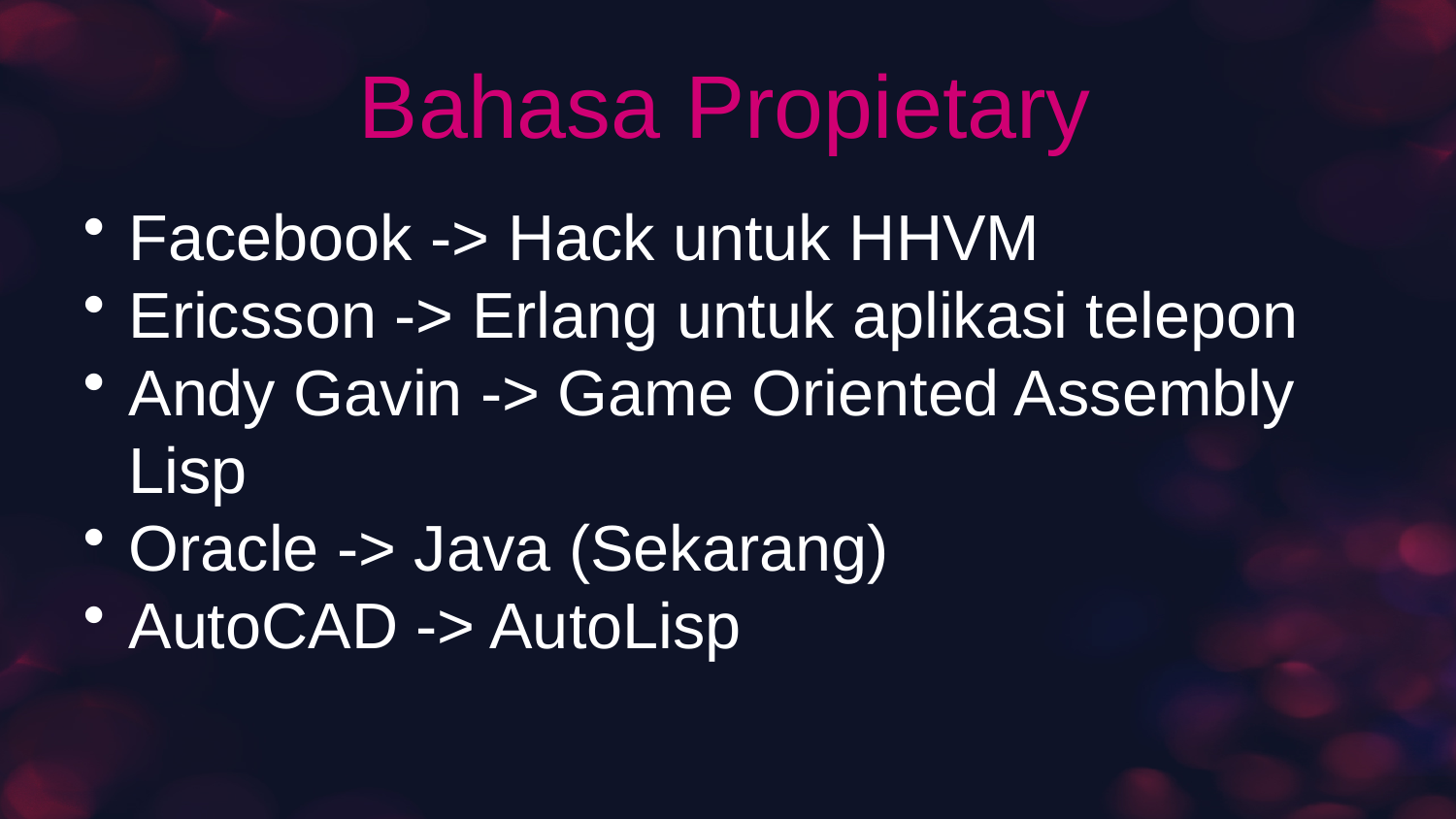

# Bahasa Propietary
Facebook -> Hack untuk HHVM
Ericsson -> Erlang untuk aplikasi telepon
Andy Gavin -> Game Oriented Assembly Lisp
Oracle -> Java (Sekarang)
AutoCAD -> AutoLisp